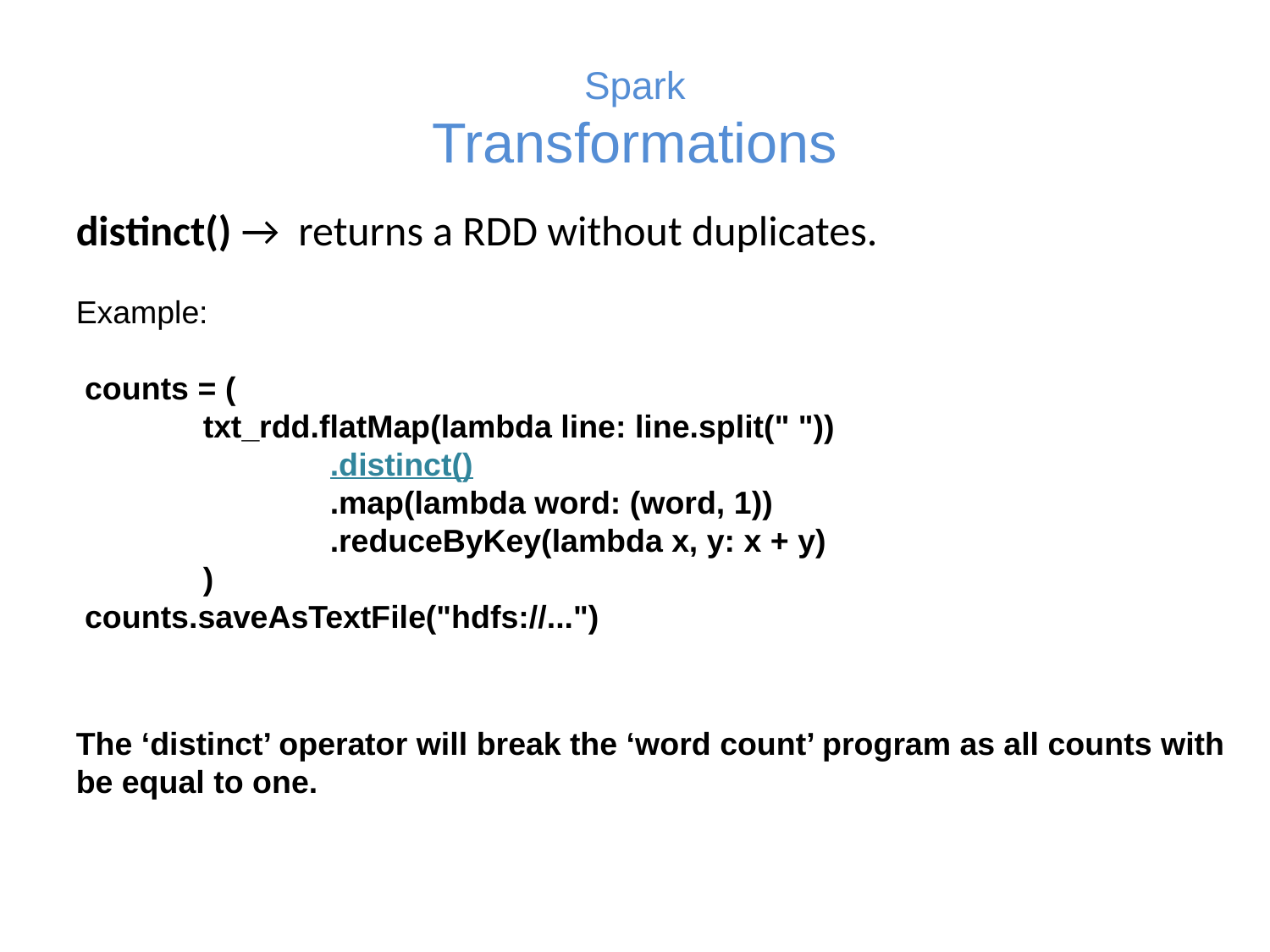

# Spark Transformations
distinct() →  returns a RDD without duplicates.

Example:

 counts = (
	txt_rdd.flatMap(lambda line: line.split(" "))
 		.distinct()
 		.map(lambda word: (word, 1))
 		.reduceByKey(lambda x, y: x + y)
	)
 counts.saveAsTextFile("hdfs://...")

The ‘distinct’ operator will break the ‘word count’ program as all counts with be equal to one.